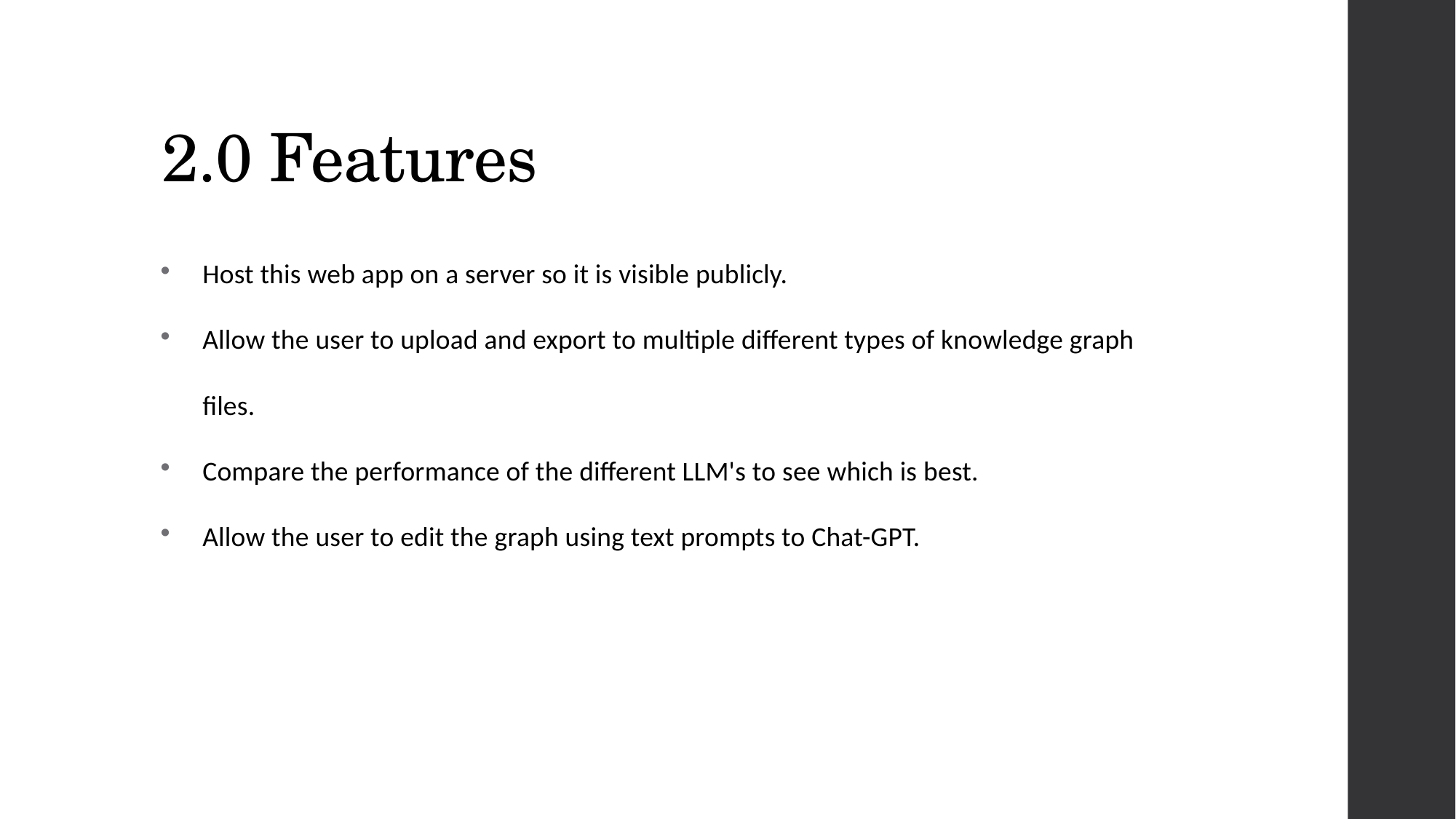

# 2.0 Features
Host this web app on a server so it is visible publicly.
Allow the user to upload and export to multiple different types of knowledge graph files.
Compare the performance of the different LLM's to see which is best.
Allow the user to edit the graph using text prompts to Chat-GPT.